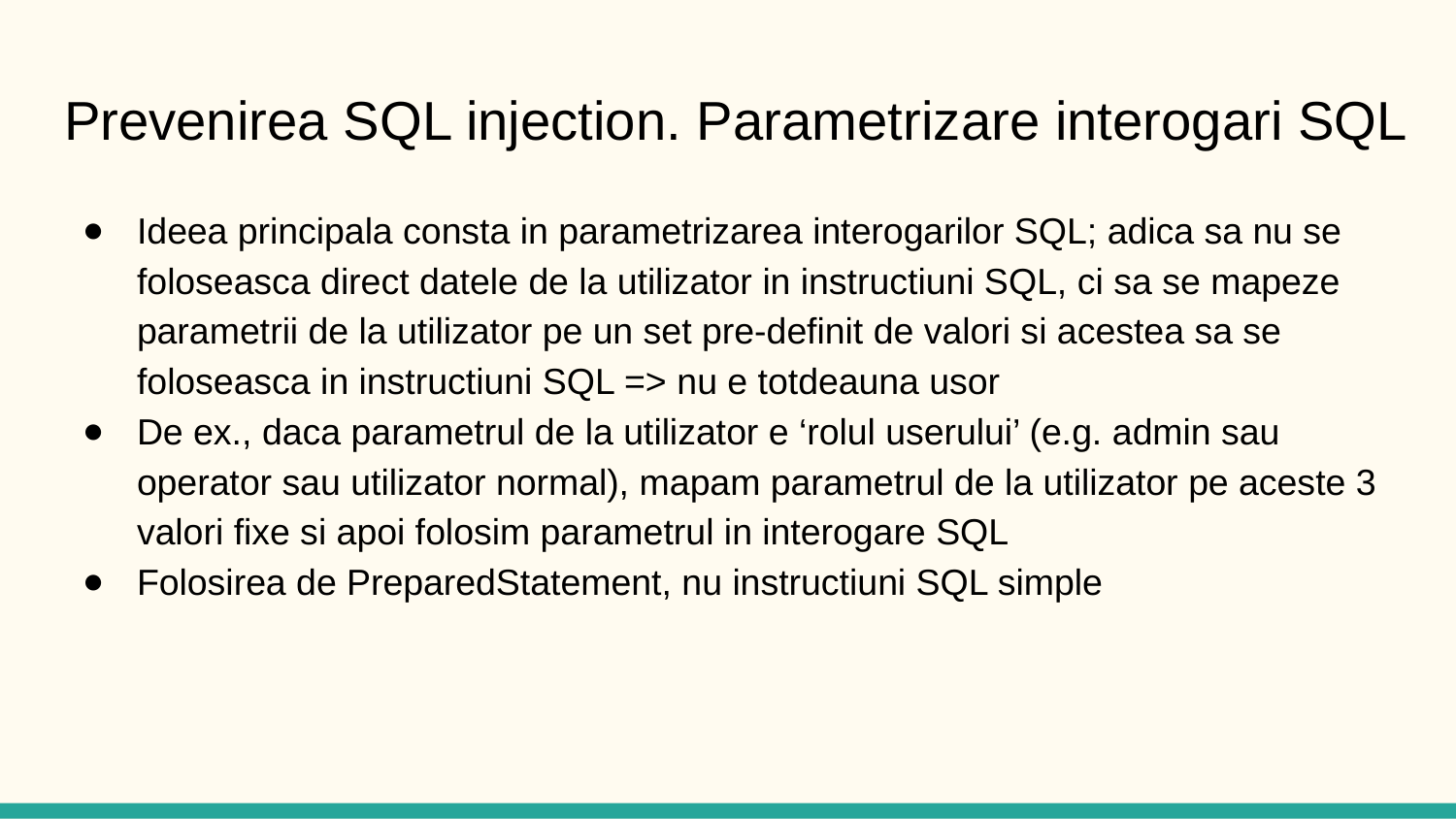

# Prevenirea SQL injection. Parametrizare interogari SQL
Ideea principala consta in parametrizarea interogarilor SQL; adica sa nu se foloseasca direct datele de la utilizator in instructiuni SQL, ci sa se mapeze parametrii de la utilizator pe un set pre-definit de valori si acestea sa se foloseasca in instructiuni SQL => nu e totdeauna usor
De ex., daca parametrul de la utilizator e ‘rolul userului’ (e.g. admin sau operator sau utilizator normal), mapam parametrul de la utilizator pe aceste 3 valori fixe si apoi folosim parametrul in interogare SQL
Folosirea de PreparedStatement, nu instructiuni SQL simple